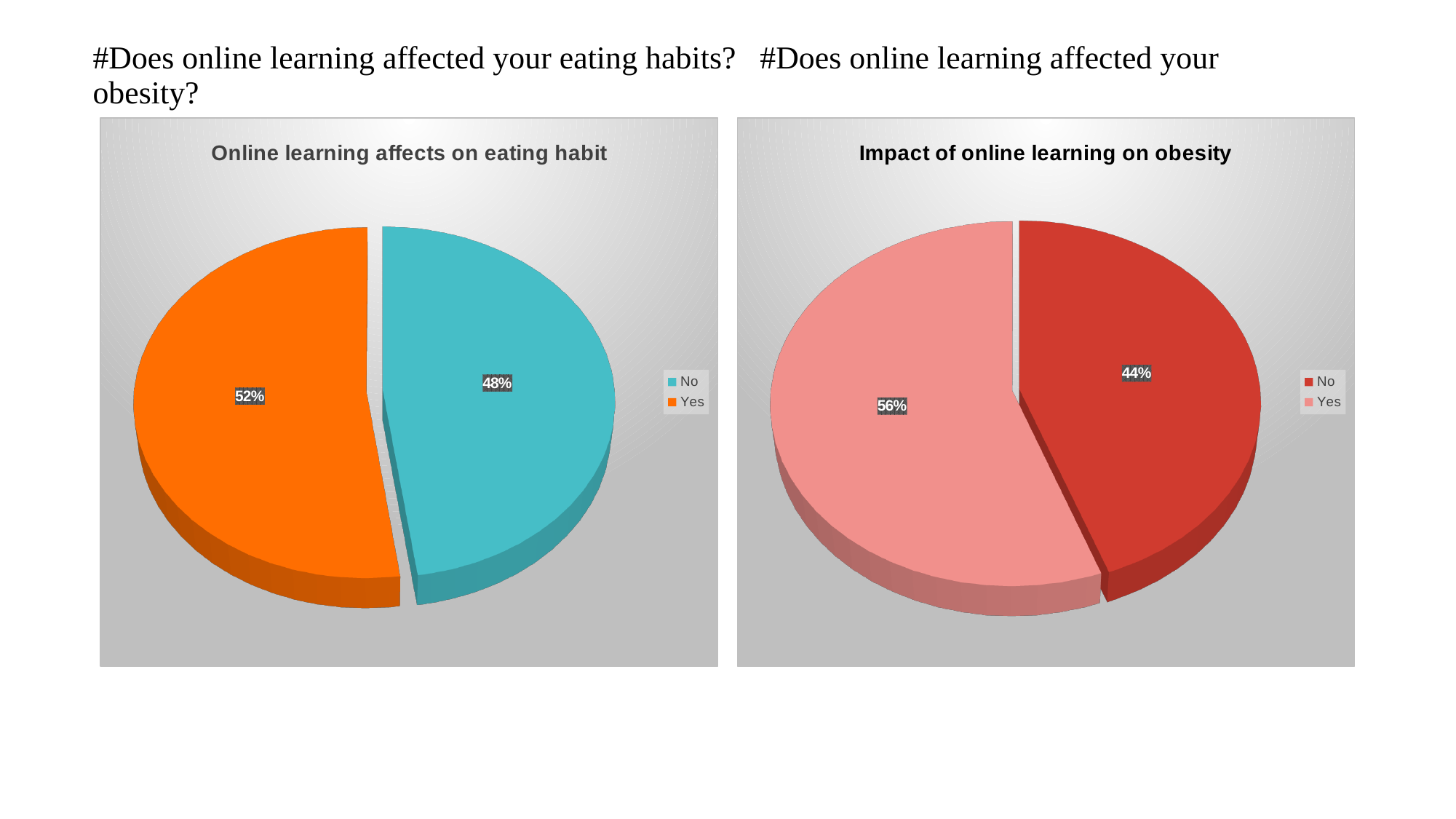

# #Does online learning affected your eating habits?   #Does online learning affected your obesity?

[unsupported chart]

[unsupported chart]